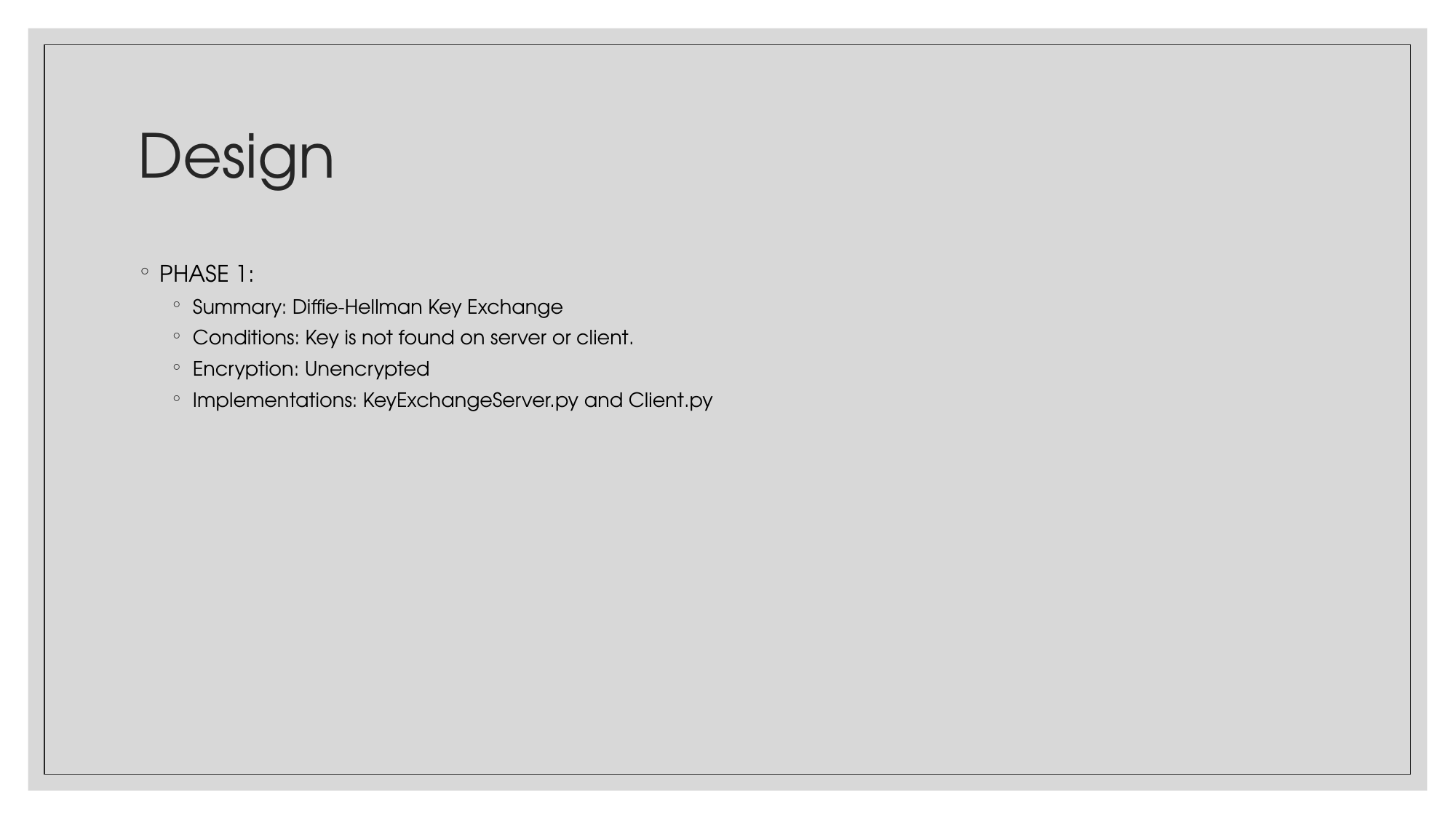

# Design
PHASE 1:
Summary: Diffie-Hellman Key Exchange
Conditions: Key is not found on server or client.
Encryption: Unencrypted
Implementations: KeyExchangeServer.py and Client.py